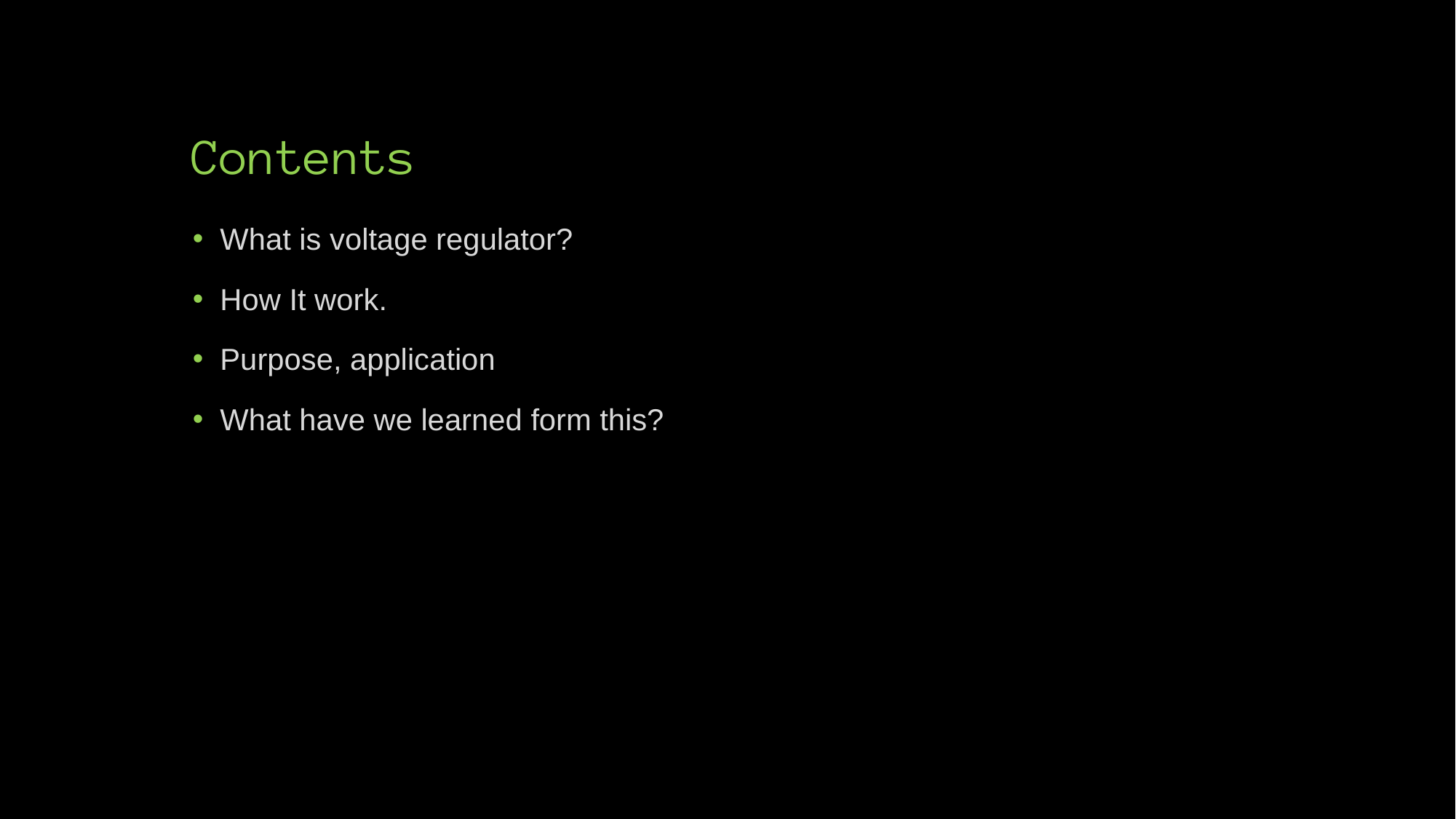

# Contents
What is voltage regulator?
How It work.
Purpose, application
What have we learned form this?